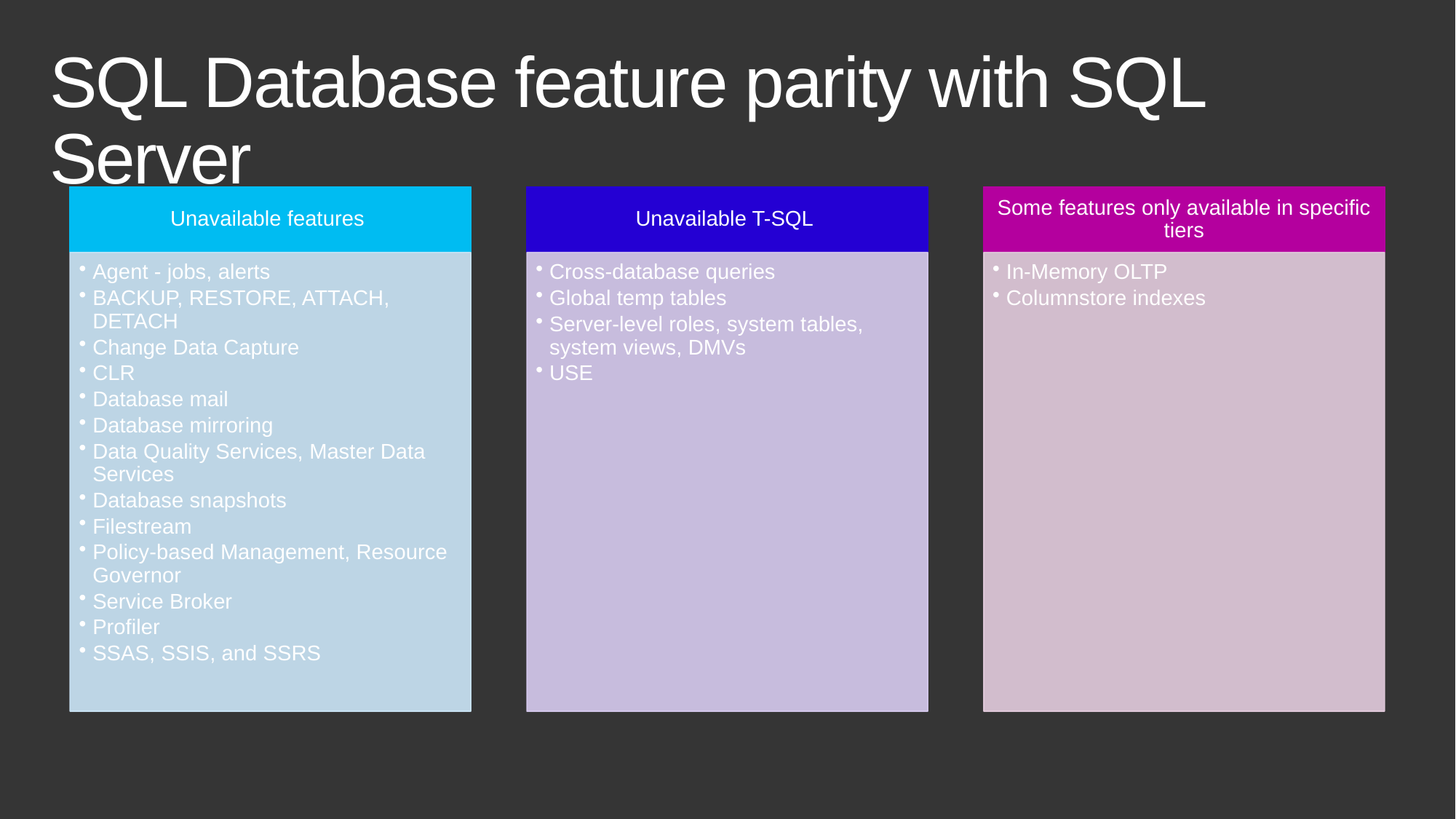

# SQL Database feature parity with SQL Server
Unavailable features
Agent - jobs, alerts
BACKUP, RESTORE, ATTACH, DETACH
Change Data Capture
CLR
Database mail
Database mirroring
Data Quality Services, Master Data Services
Database snapshots
Filestream
Policy-based Management, Resource Governor
Service Broker
Profiler
SSAS, SSIS, and SSRS
Unavailable T-SQL
Cross-database queries
Global temp tables
Server-level roles, system tables, system views, DMVs
USE
Some features only available in specific tiers
In-Memory OLTP
Columnstore indexes